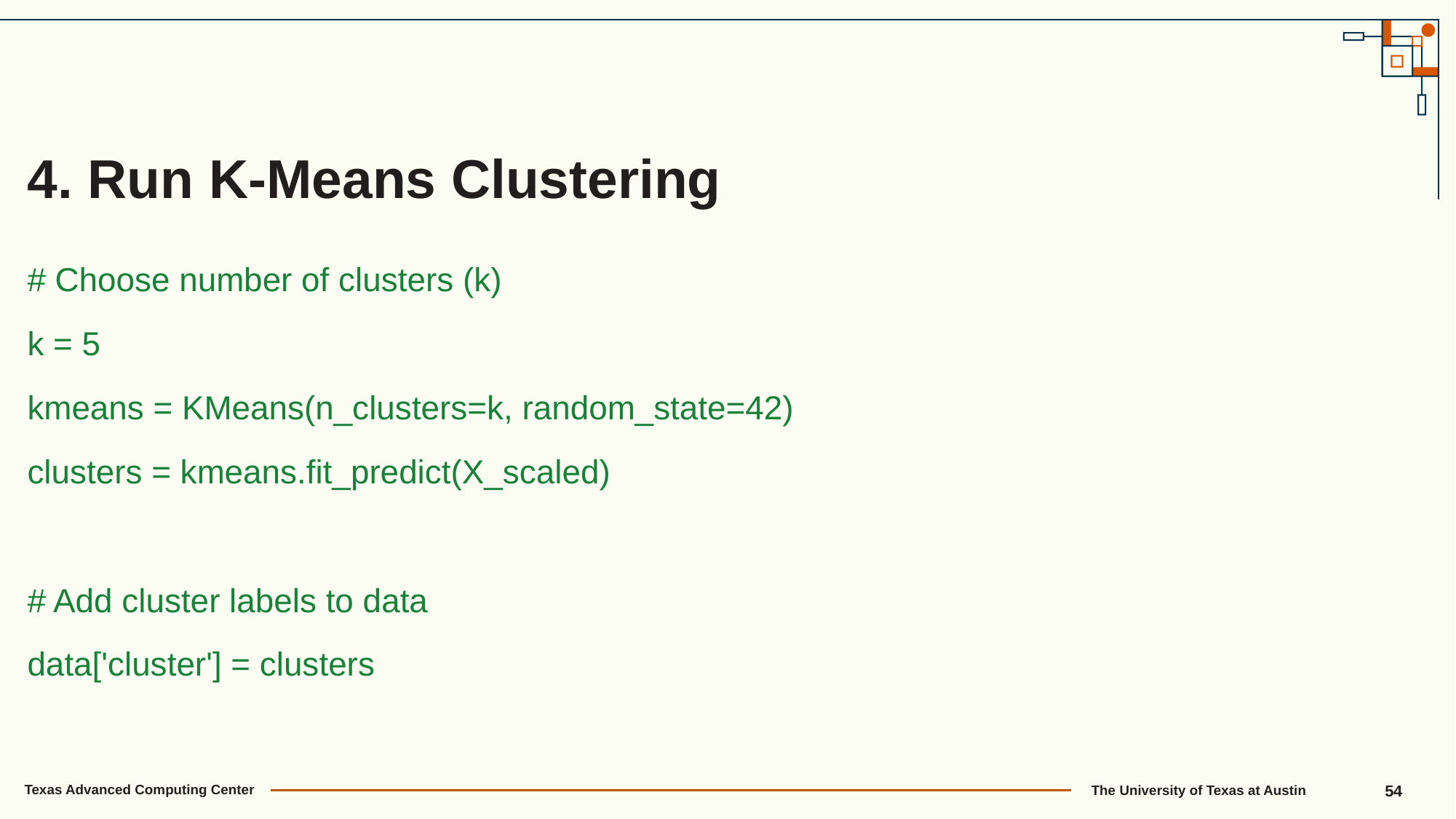

4. Run K-Means Clustering
# Choose number of clusters (k)
k = 5
kmeans = KMeans(n_clusters=k, random_state=42)
clusters = kmeans.fit_predict(X_scaled)

# Add cluster labels to data
data['cluster'] = clusters